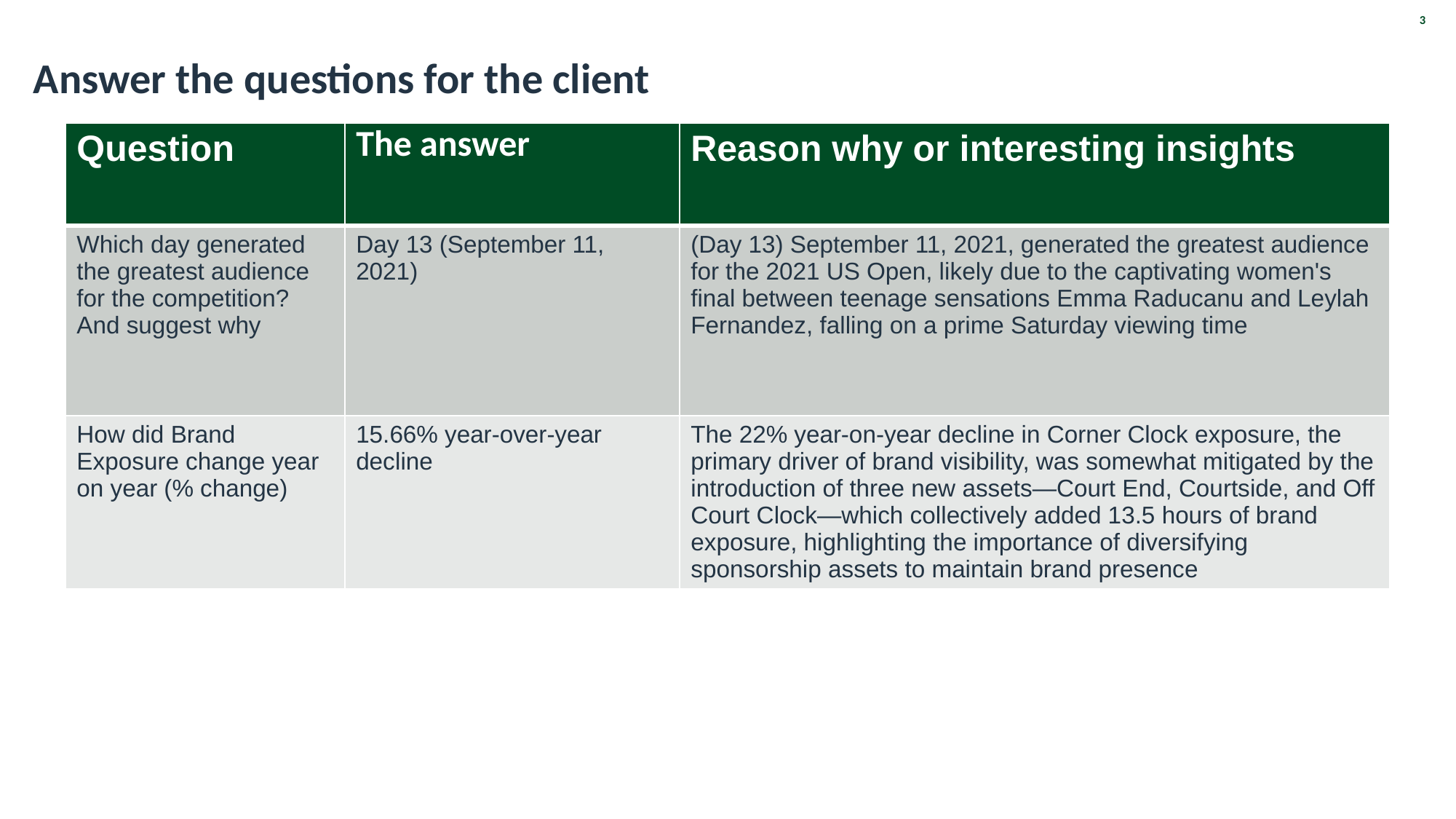

3
# Answer the questions for the client
| Question | The answer | Reason why or interesting insights |
| --- | --- | --- |
| Which day generated the greatest audience for the competition? And suggest why | Day 13 (September 11, 2021) | (Day 13) September 11, 2021, generated the greatest audience for the 2021 US Open, likely due to the captivating women's final between teenage sensations Emma Raducanu and Leylah Fernandez, falling on a prime Saturday viewing time |
| How did Brand Exposure change year on year (% change) | 15.66% year-over-year decline | The 22% year-on-year decline in Corner Clock exposure, the primary driver of brand visibility, was somewhat mitigated by the introduction of three new assets—Court End, Courtside, and Off Court Clock—which collectively added 13.5 hours of brand exposure, highlighting the importance of diversifying sponsorship assets to maintain brand presence |